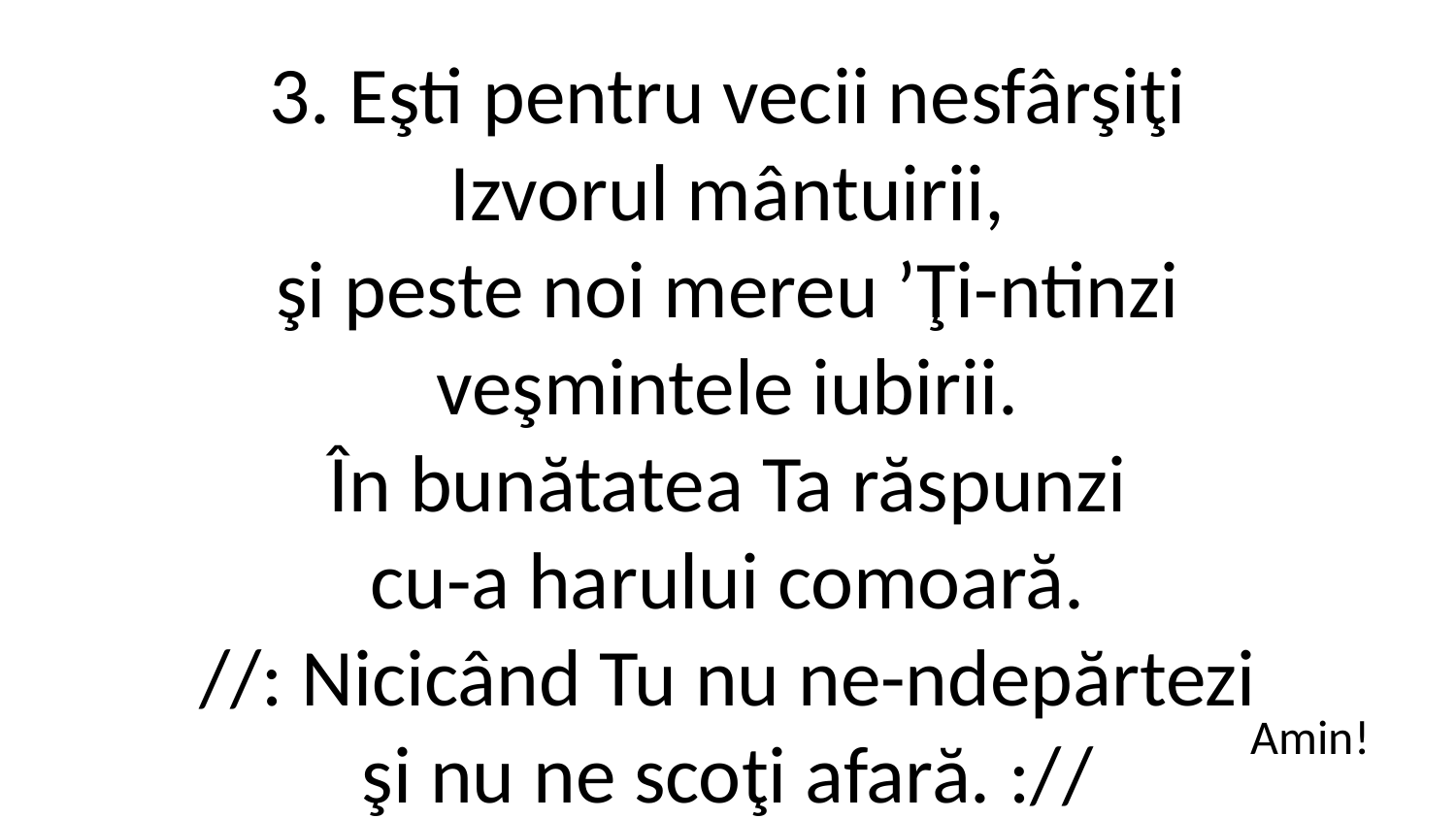

3. Eşti pentru vecii nesfârşiţi
Izvorul mântuirii,
şi peste noi mereu ʼŢi-ntinzi
veşmintele iubirii.
În bunătatea Ta răspunzi
cu-a harului comoară.
//: Nicicând Tu nu ne-ndepărtezi
şi nu ne scoţi afară. ://

Amin!